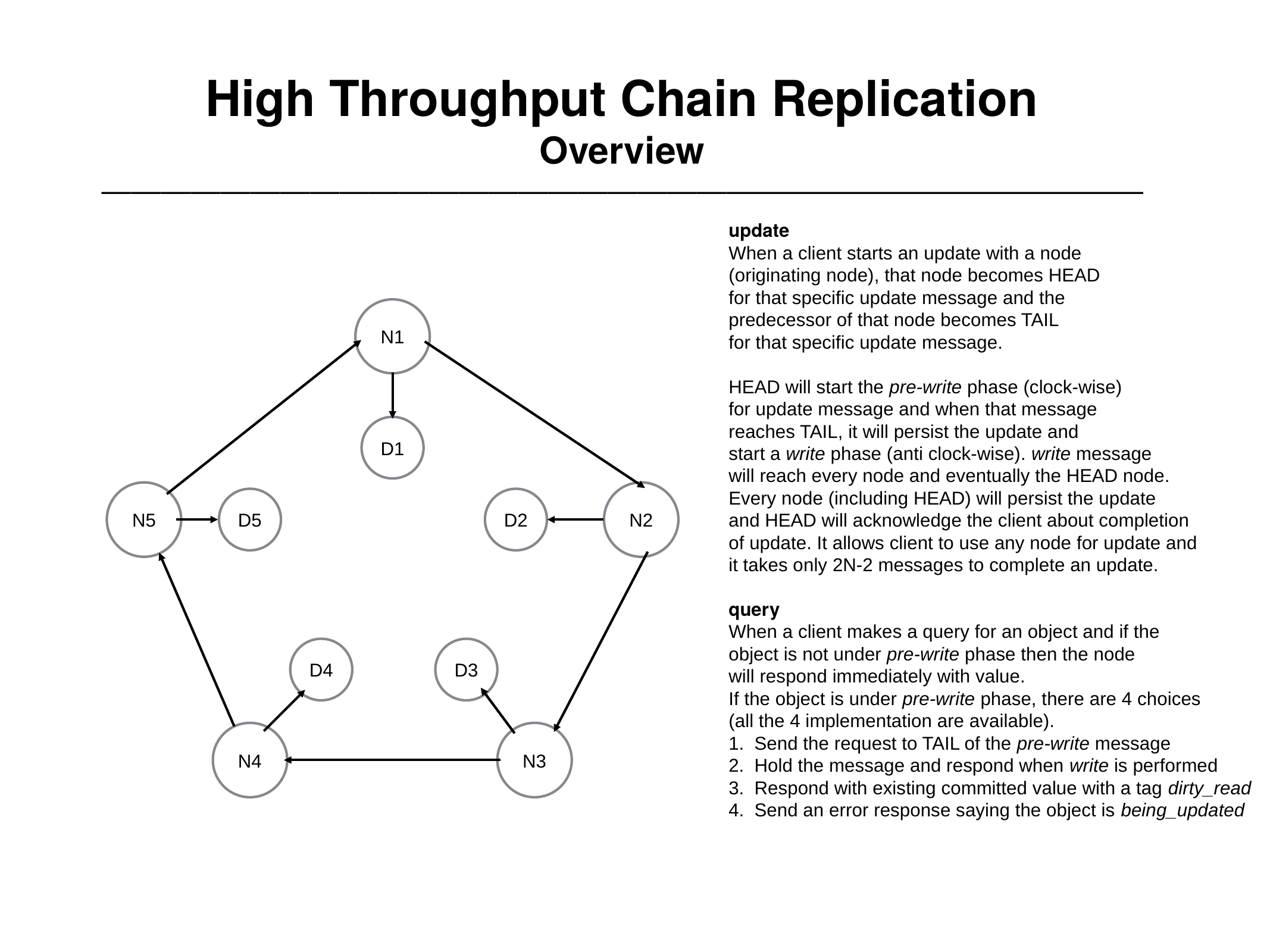

# High Throughput Chain Replication
Overview
———————————————————————————————————
update
When a client starts an update with a node
(originating node), that node becomes HEAD
for that specific update message and the
predecessor of that node becomes TAIL
for that specific update message.

HEAD will start the pre-write phase (clock-wise)
for update message and when that message
reaches TAIL, it will persist the update and
start a write phase (anti clock-wise). write message
will reach every node and eventually the HEAD node.
Every node (including HEAD) will persist the update
and HEAD will acknowledge the client about completion
of update. It allows client to use any node for update and
it takes only 2N-2 messages to complete an update.

query
When a client makes a query for an object and if the
object is not under pre-write phase then the node
will respond immediately with value.
If the object is under pre-write phase, there are 4 choices
(all the 4 implementation are available).
Send the request to TAIL of the pre-write message
Hold the message and respond when write is performed
Respond with existing committed value with a tag dirty_read
Send an error response saying the object is being_updated

N1

D1

N5
D5
D2
N2

D4
D3

N4
N3